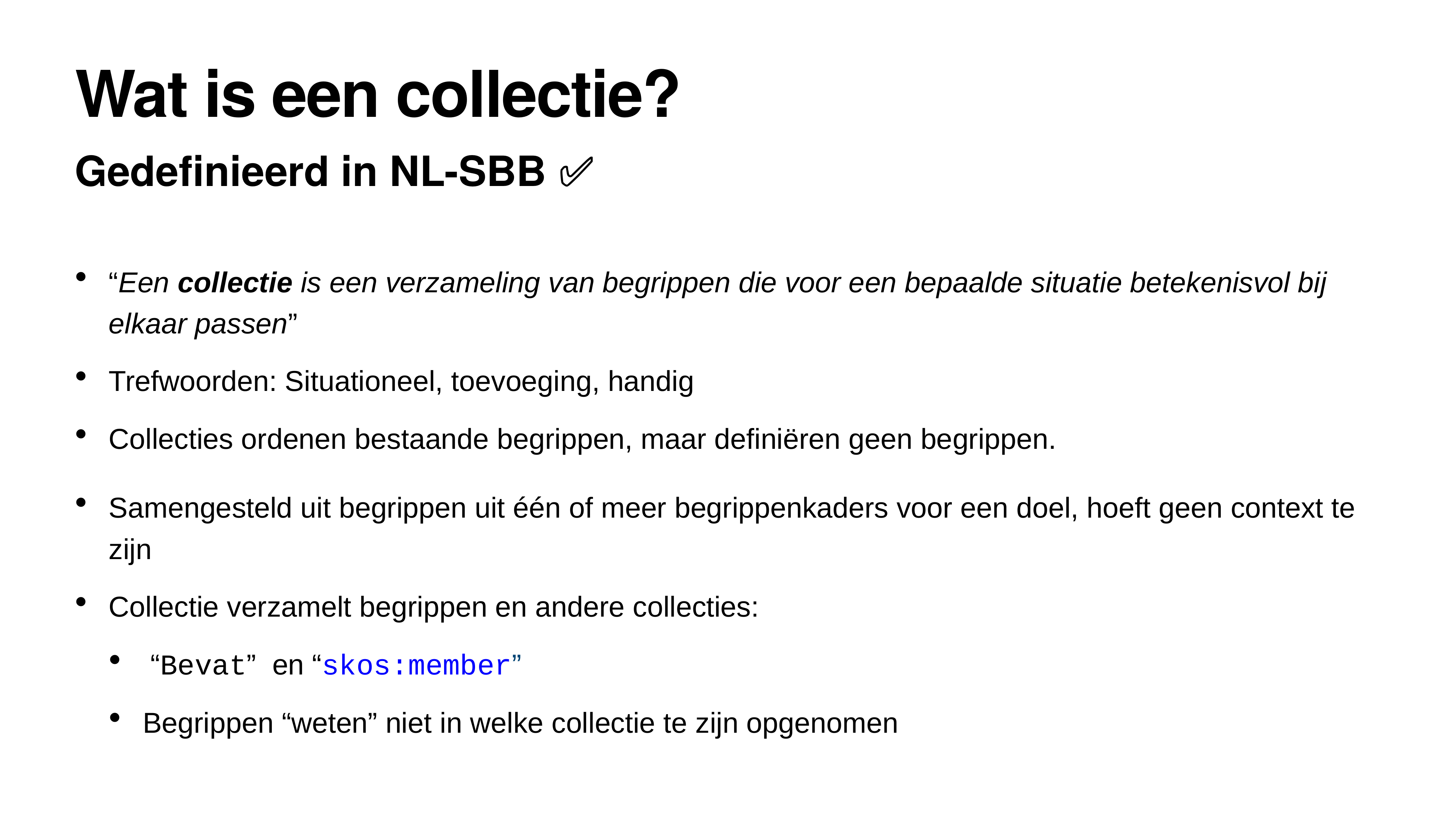

# Wat is een collectie?
Gedefinieerd in NL-SBB ✅
“Een collectie is een verzameling van begrippen die voor een bepaalde situatie betekenisvol bij elkaar passen”
Trefwoorden: Situationeel, toevoeging, handig
Collecties ordenen bestaande begrippen, maar definiëren geen begrippen.
Samengesteld uit begrippen uit één of meer begrippenkaders voor een doel, hoeft geen context te zijn
Collectie verzamelt begrippen en andere collecties:
 “Bevat”  en “skos:member”
Begrippen “weten” niet in welke collectie te zijn opgenomen